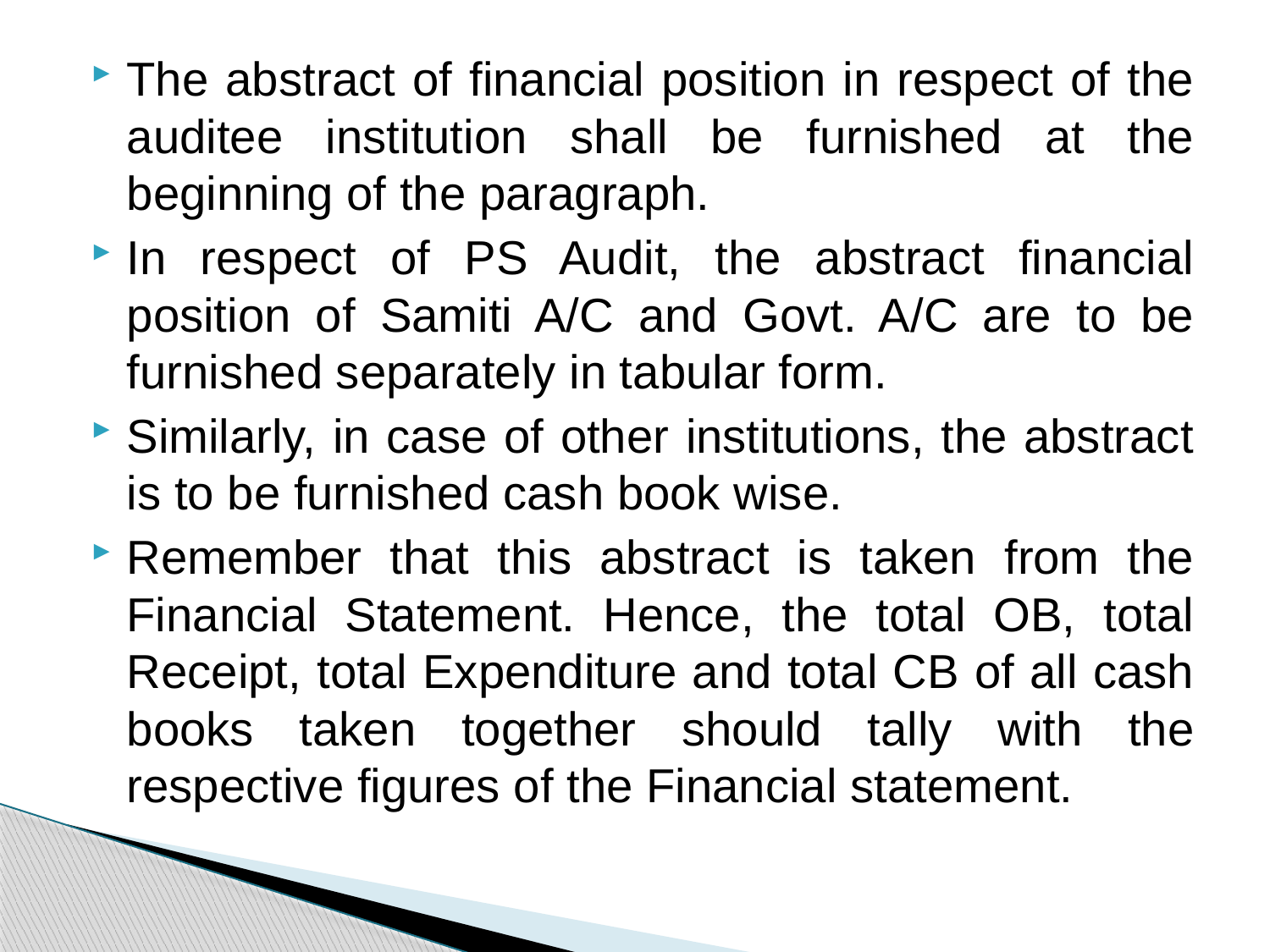

The abstract of financial position in respect of the auditee institution shall be furnished at the beginning of the paragraph.
In respect of PS Audit, the abstract financial position of Samiti A/C and Govt. A/C are to be furnished separately in tabular form.
Similarly, in case of other institutions, the abstract is to be furnished cash book wise.
Remember that this abstract is taken from the Financial Statement. Hence, the total OB, total Receipt, total Expenditure and total CB of all cash books taken together should tally with the respective figures of the Financial statement.